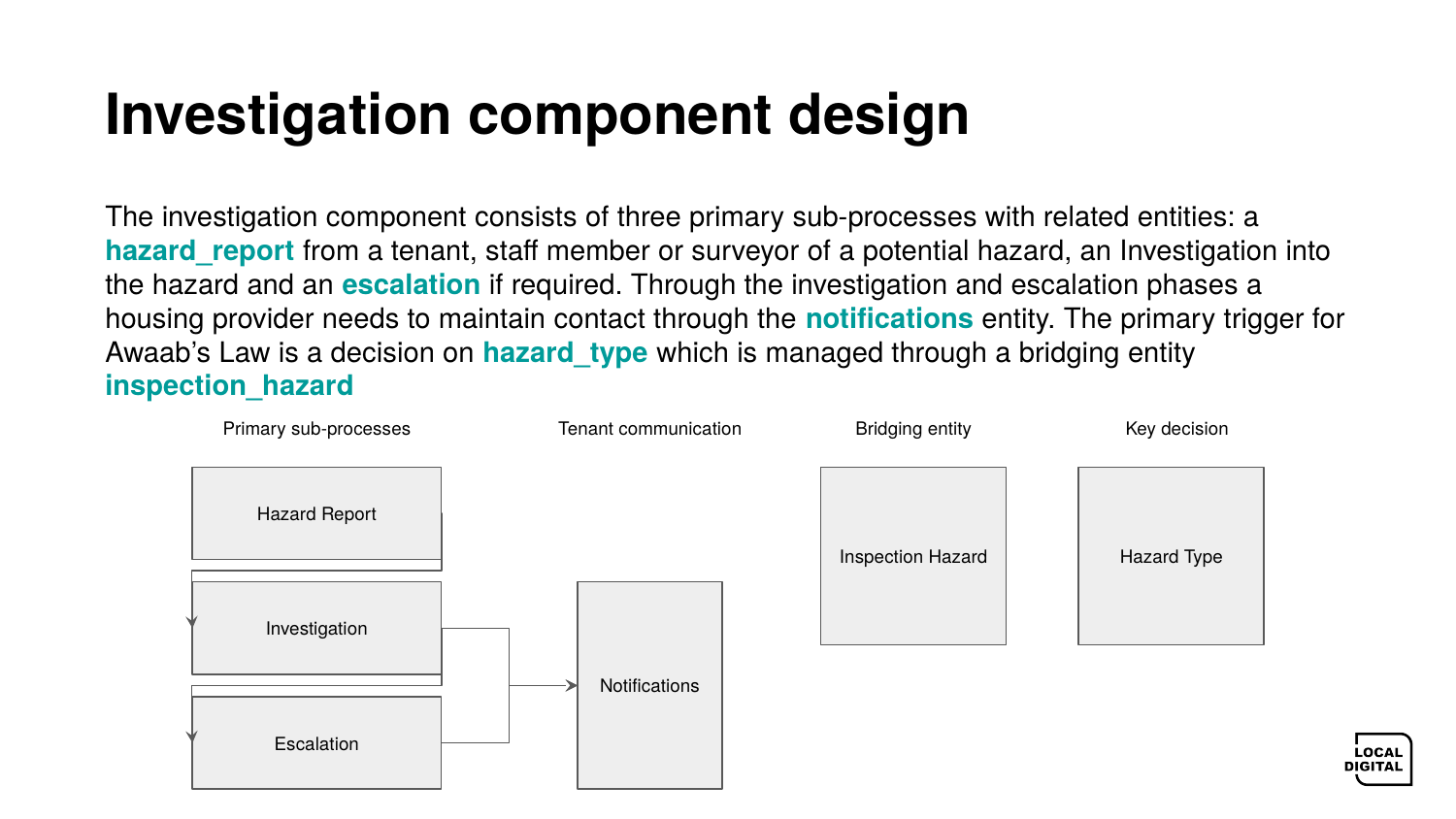

# Investigation component design
The investigation component consists of three primary sub-processes with related entities: a hazard_report from a tenant, staff member or surveyor of a potential hazard, an Investigation into the hazard and an escalation if required. Through the investigation and escalation phases a housing provider needs to maintain contact through the notifications entity. The primary trigger for Awaab’s Law is a decision on hazard_type which is managed through a bridging entity inspection_hazard
Primary sub-processes
Tenant communication
Bridging entity
Key decision
Hazard Report
Inspection Hazard
Hazard Type
Investigation
Notifications
Escalation